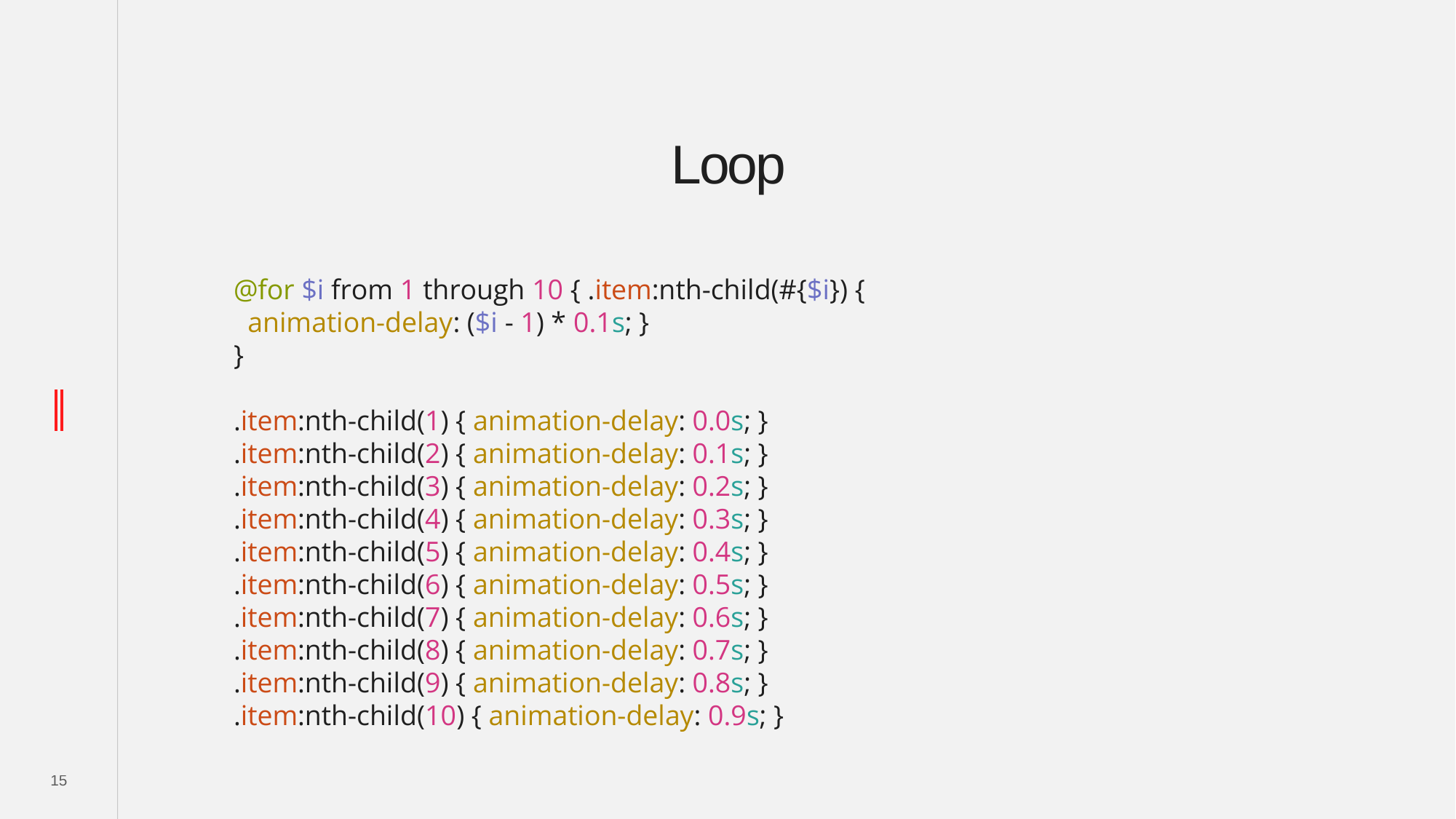

# Loop
@for $i from 1 through 10 { .item:nth-child(#{$i}) {
  animation-delay: ($i - 1) * 0.1s; }
}
.item:nth-child(1) { animation-delay: 0.0s; }
.item:nth-child(2) { animation-delay: 0.1s; }
.item:nth-child(3) { animation-delay: 0.2s; }
.item:nth-child(4) { animation-delay: 0.3s; }
.item:nth-child(5) { animation-delay: 0.4s; }
.item:nth-child(6) { animation-delay: 0.5s; }
.item:nth-child(7) { animation-delay: 0.6s; }
.item:nth-child(8) { animation-delay: 0.7s; }
.item:nth-child(9) { animation-delay: 0.8s; }
.item:nth-child(10) { animation-delay: 0.9s; }
15